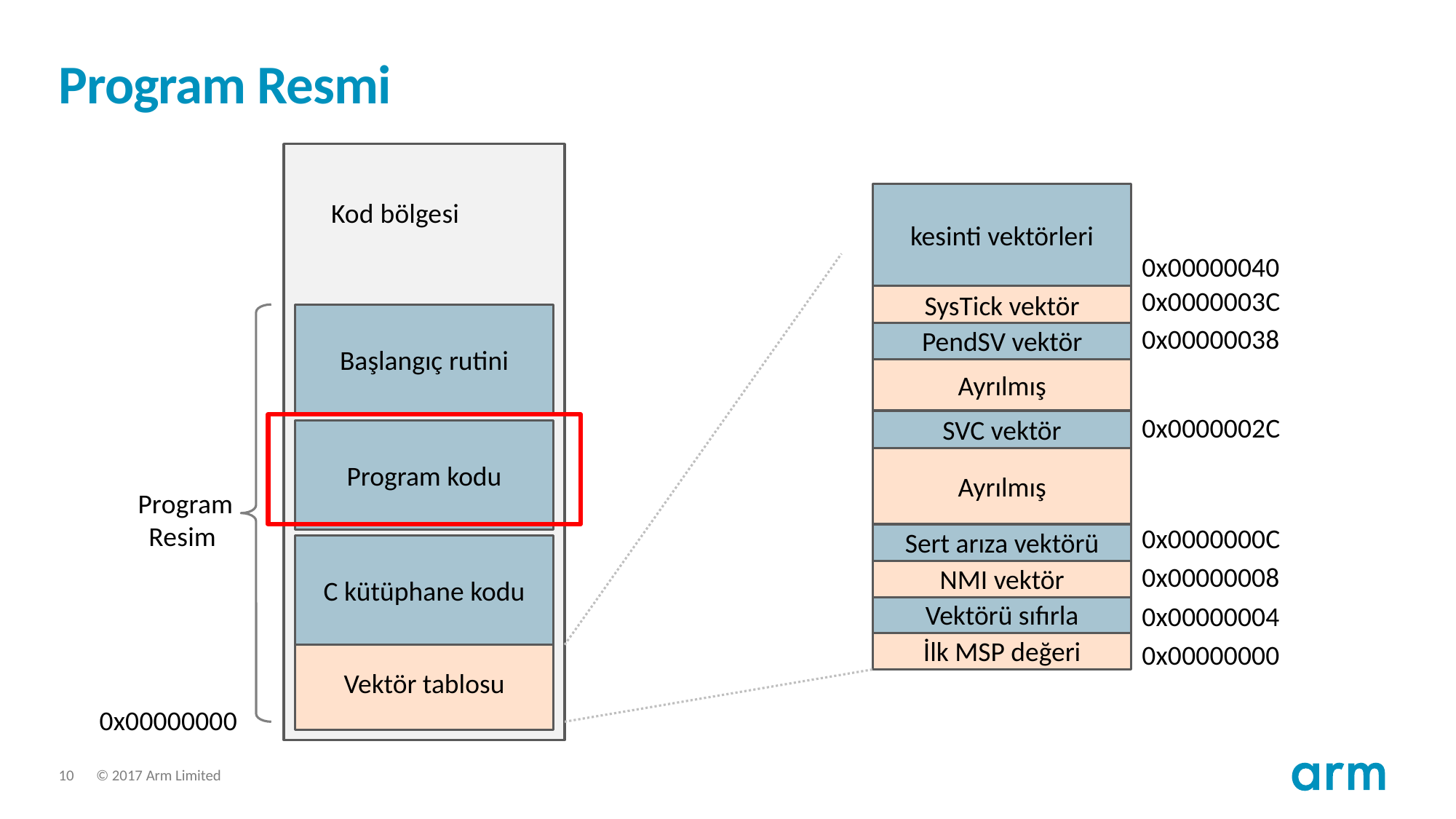

# Program Resmi

kesinti vektörleri
Kod bölgesi
0x00000040
0x0000003C
SysTick vektör

Başlangıç ​​rutini
0x00000038
PendSV vektör
Ayrılmış
0x0000002C
SVC vektör

Program kodu
Ayrılmış
Program
Resim
0x0000000C
Sert arıza vektörü
C kütüphane kodu
0x00000008
NMI vektör
0x00000004
Vektörü sıfırla
İlk MSP değeri
0x00000000
Vektör tablosu
0x00000000